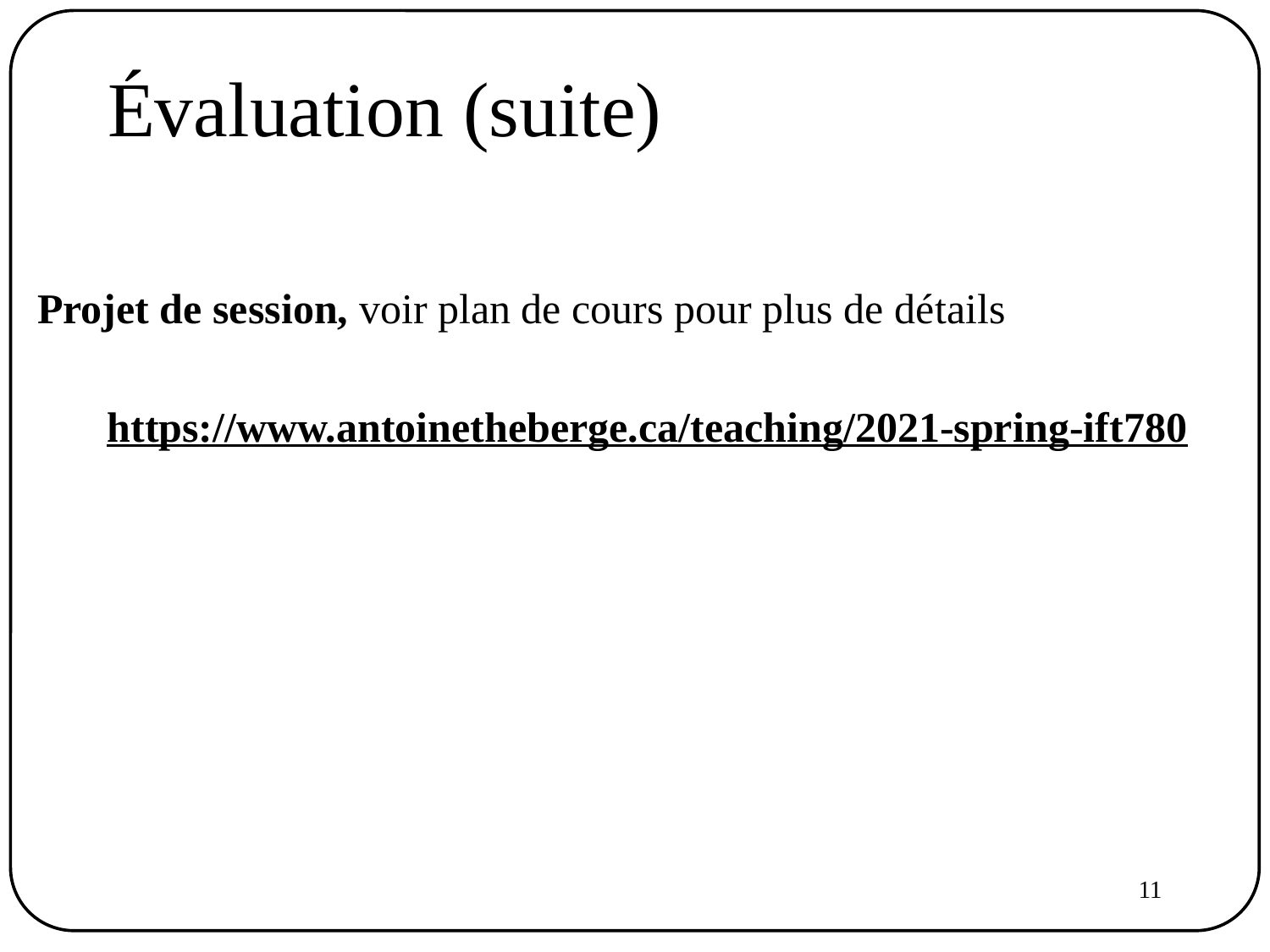

Évaluation (suite)
Projet de session, voir plan de cours pour plus de détails

https://www.antoinetheberge.ca/teaching/2021-spring-ift780
11